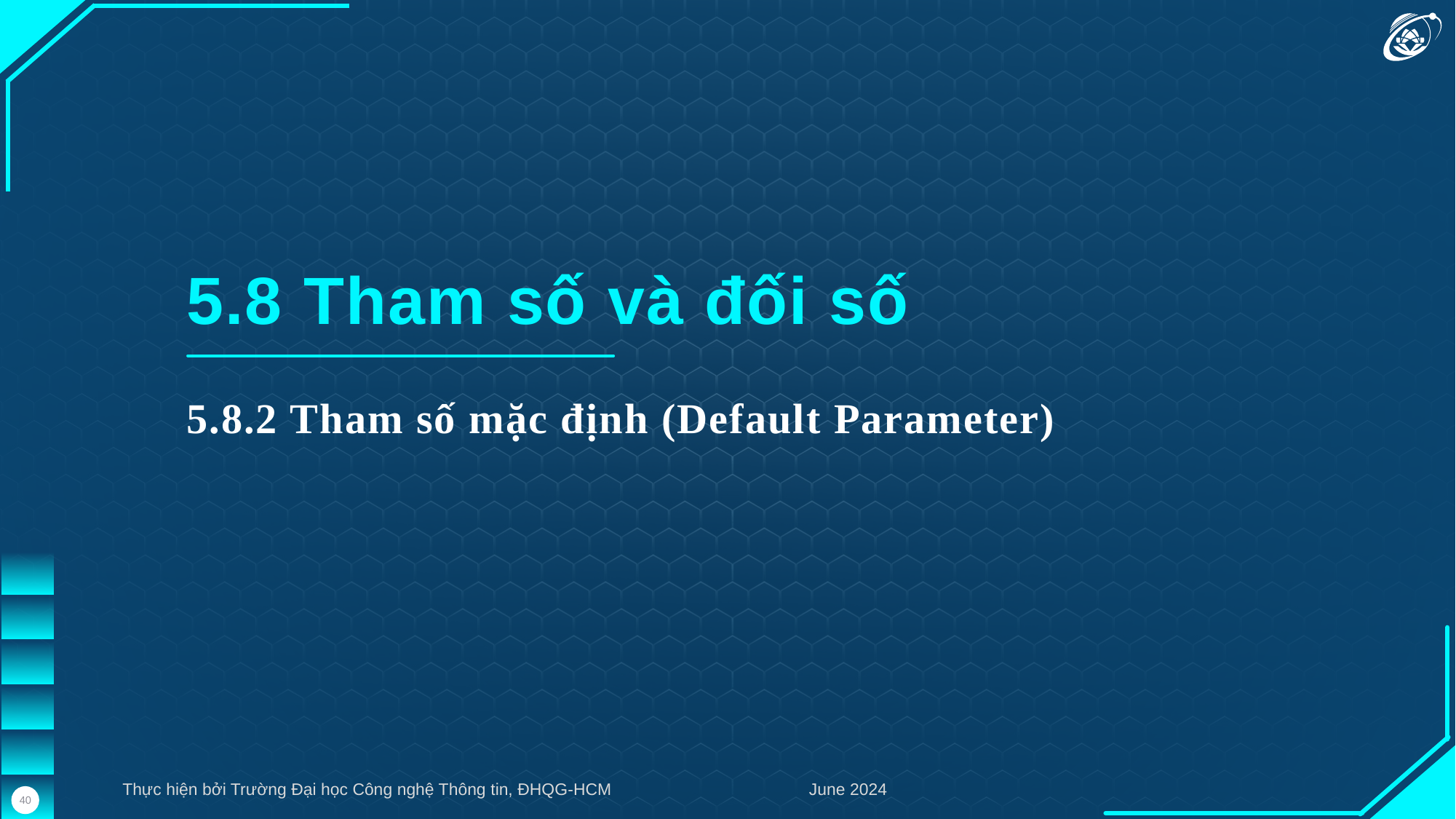

5.8 Tham số và đối số
5.8.2 Tham số mặc định (Default Parameter)

Thực hiện bởi Trường Đại học Công nghệ Thông tin, ĐHQG-HCM
June 2024
40